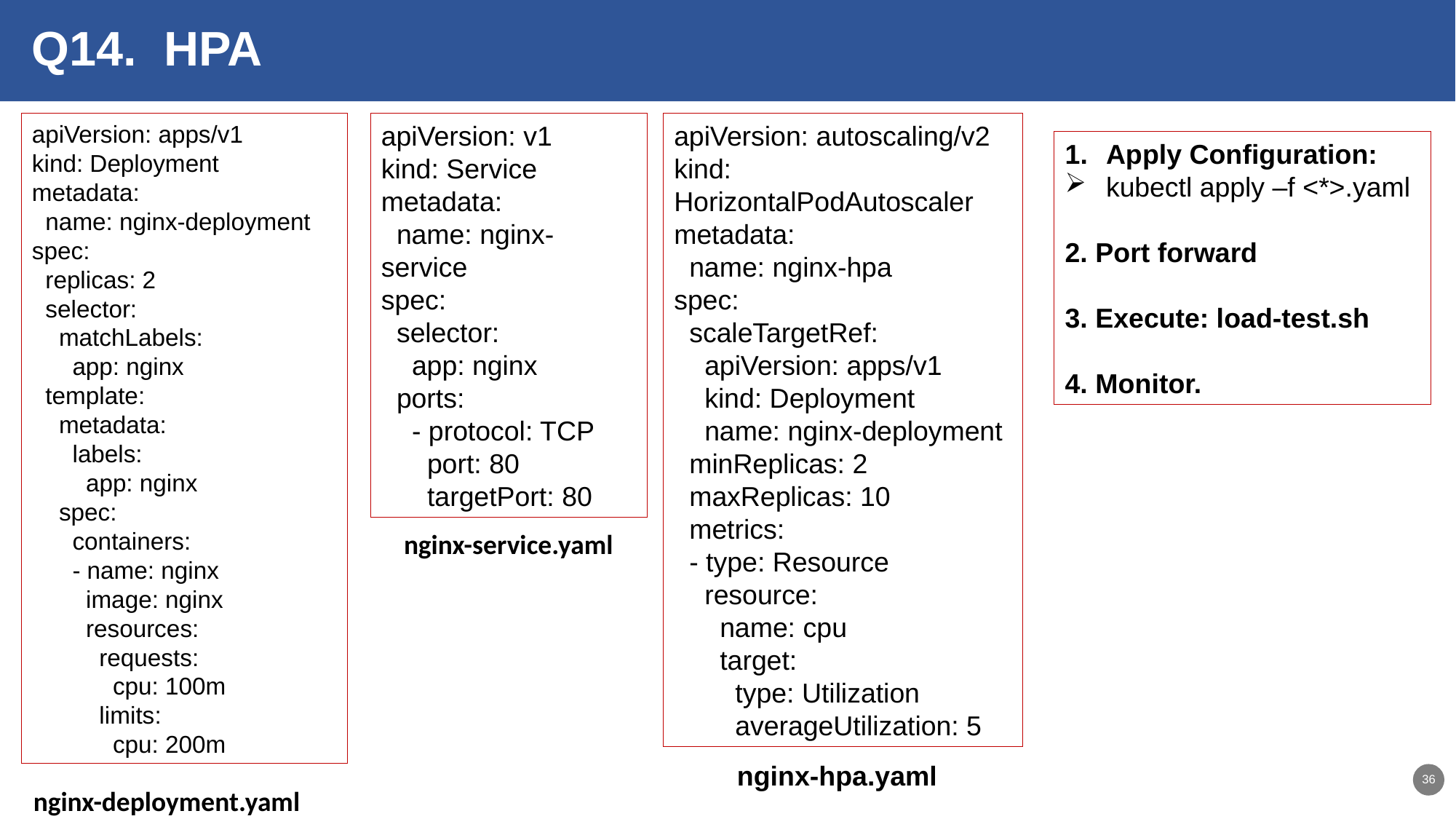

Q14.  HPA

apiVersion: apps/v1
kind: Deployment
metadata:
  name: nginx-deployment
spec:
  replicas: 2
  selector:
    matchLabels:
      app: nginx
  template:
    metadata:
      labels:
        app: nginx
    spec:
      containers:
      - name: nginx
        image: nginx
        resources:
          requests:
            cpu: 100m
          limits:
            cpu: 200m
apiVersion: v1
kind: Service
metadata:
  name: nginx-service
spec:
  selector:
    app: nginx
  ports:
    - protocol: TCP
      port: 80
      targetPort: 80
apiVersion: autoscaling/v2
kind: HorizontalPodAutoscaler
metadata:
  name: nginx-hpa
spec:
  scaleTargetRef:
    apiVersion: apps/v1
    kind: Deployment
    name: nginx-deployment
  minReplicas: 2
  maxReplicas: 10
  metrics:
  - type: Resource
    resource:
      name: cpu
      target:
        type: Utilization
        averageUtilization: 5
Apply Configuration:
kubectl apply –f <*>.yaml

2. Port forward

3. Execute: load-test.sh

4. Monitor.
nginx-service.yaml
nginx-hpa.yaml
nginx-deployment.yaml